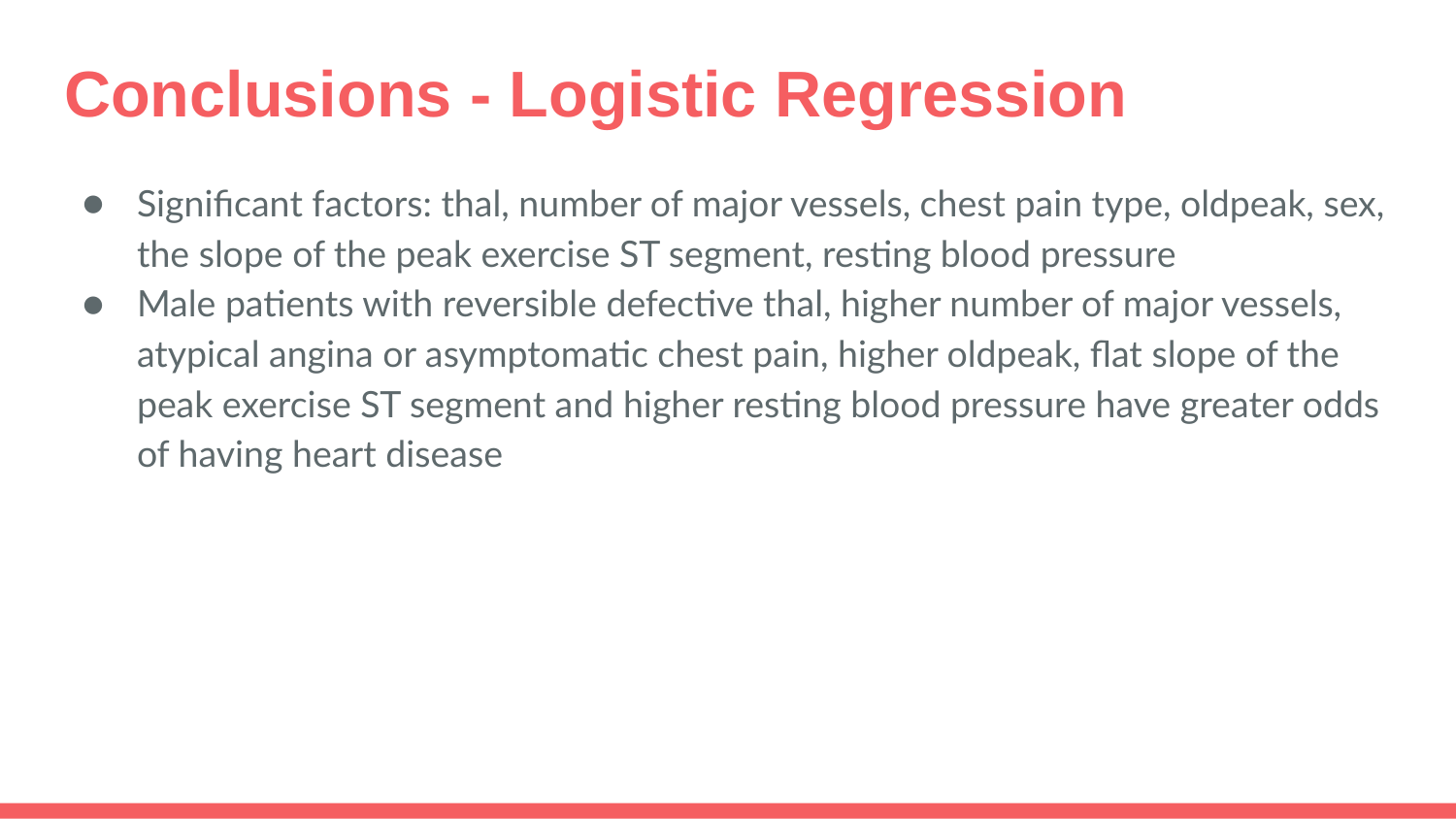

# Conclusions - Logistic Regression
Significant factors: thal, number of major vessels, chest pain type, oldpeak, sex, the slope of the peak exercise ST segment, resting blood pressure
Male patients with reversible defective thal, higher number of major vessels, atypical angina or asymptomatic chest pain, higher oldpeak, flat slope of the peak exercise ST segment and higher resting blood pressure have greater odds of having heart disease